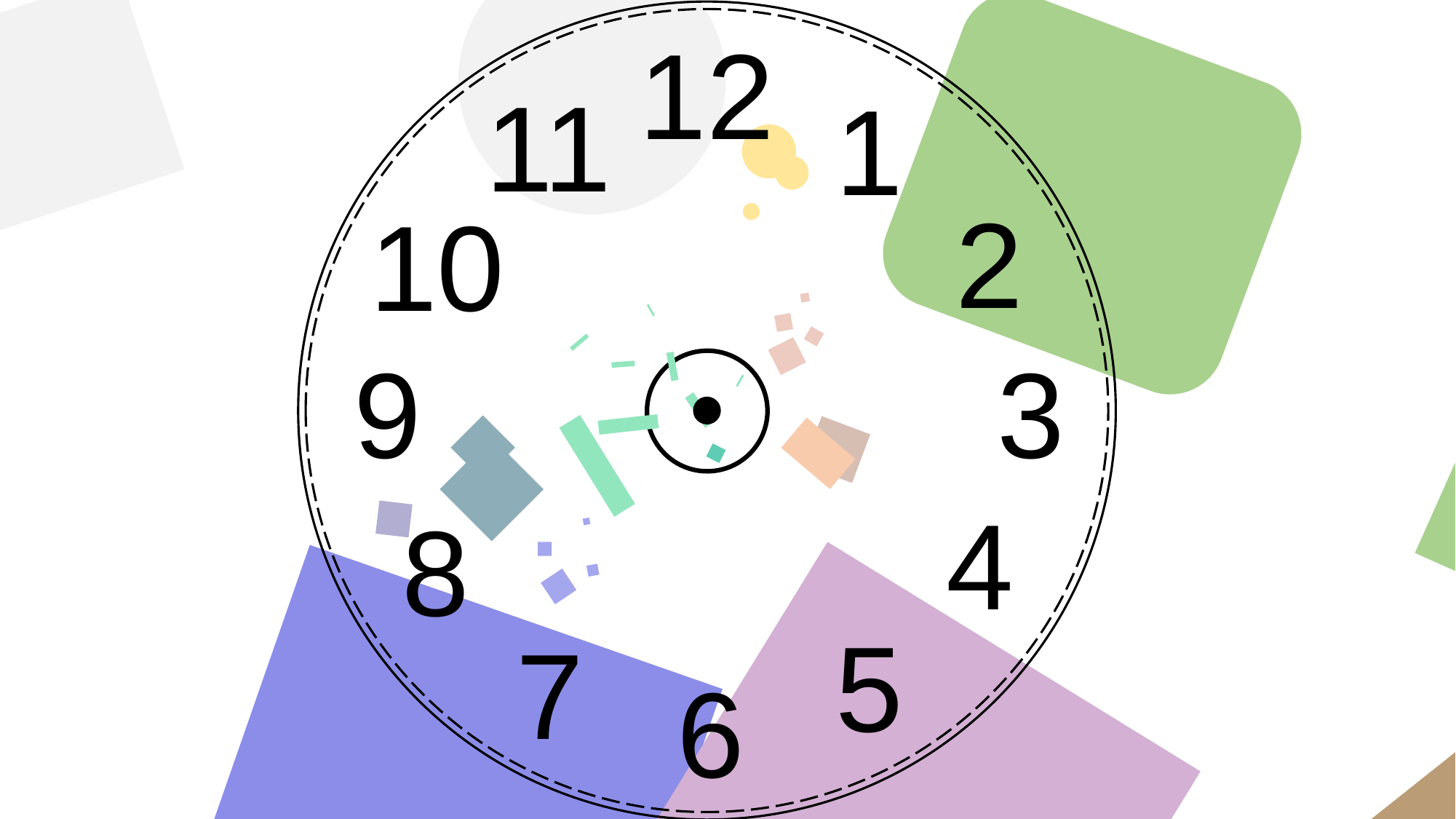

12

11
1

2
10

9
3

4
8

5

7

6